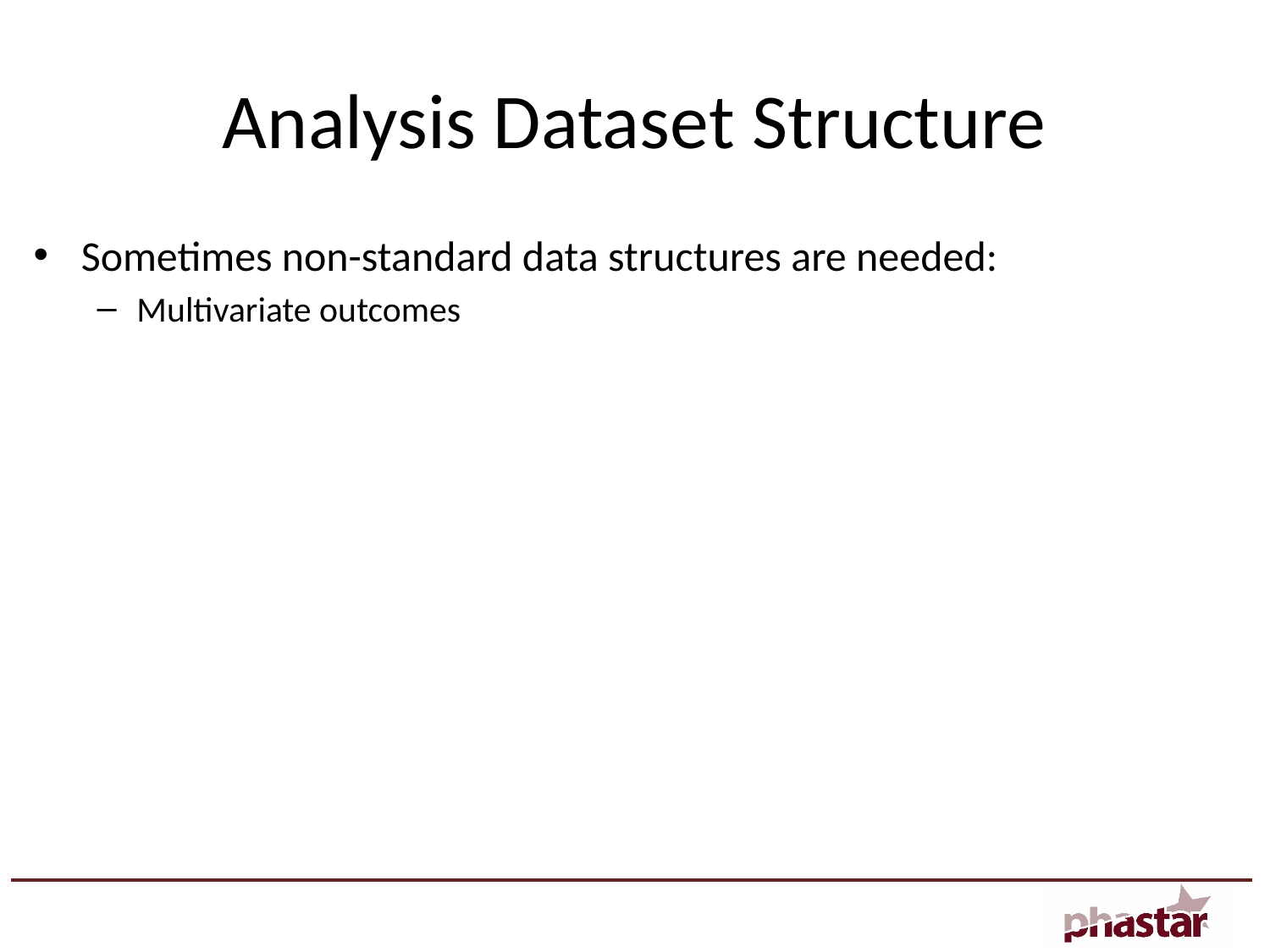

# Analysis Dataset Structure
Sometimes non-standard data structures are needed:
Multivariate outcomes